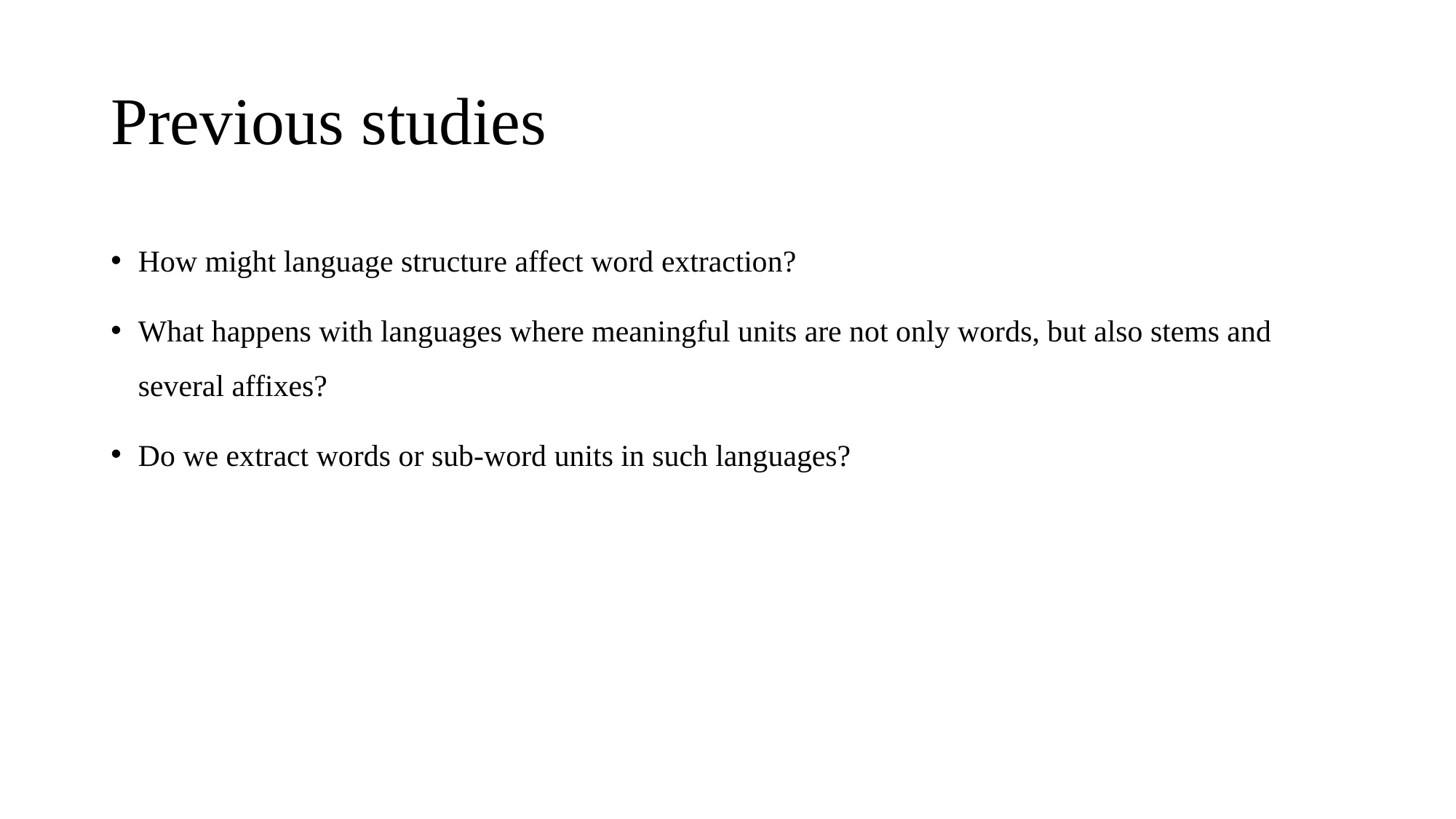

# Previous studies
How might language structure affect word extraction?
What happens with languages where meaningful units are not only words, but also stems and several affixes?
Do we extract words or sub-word units in such languages?